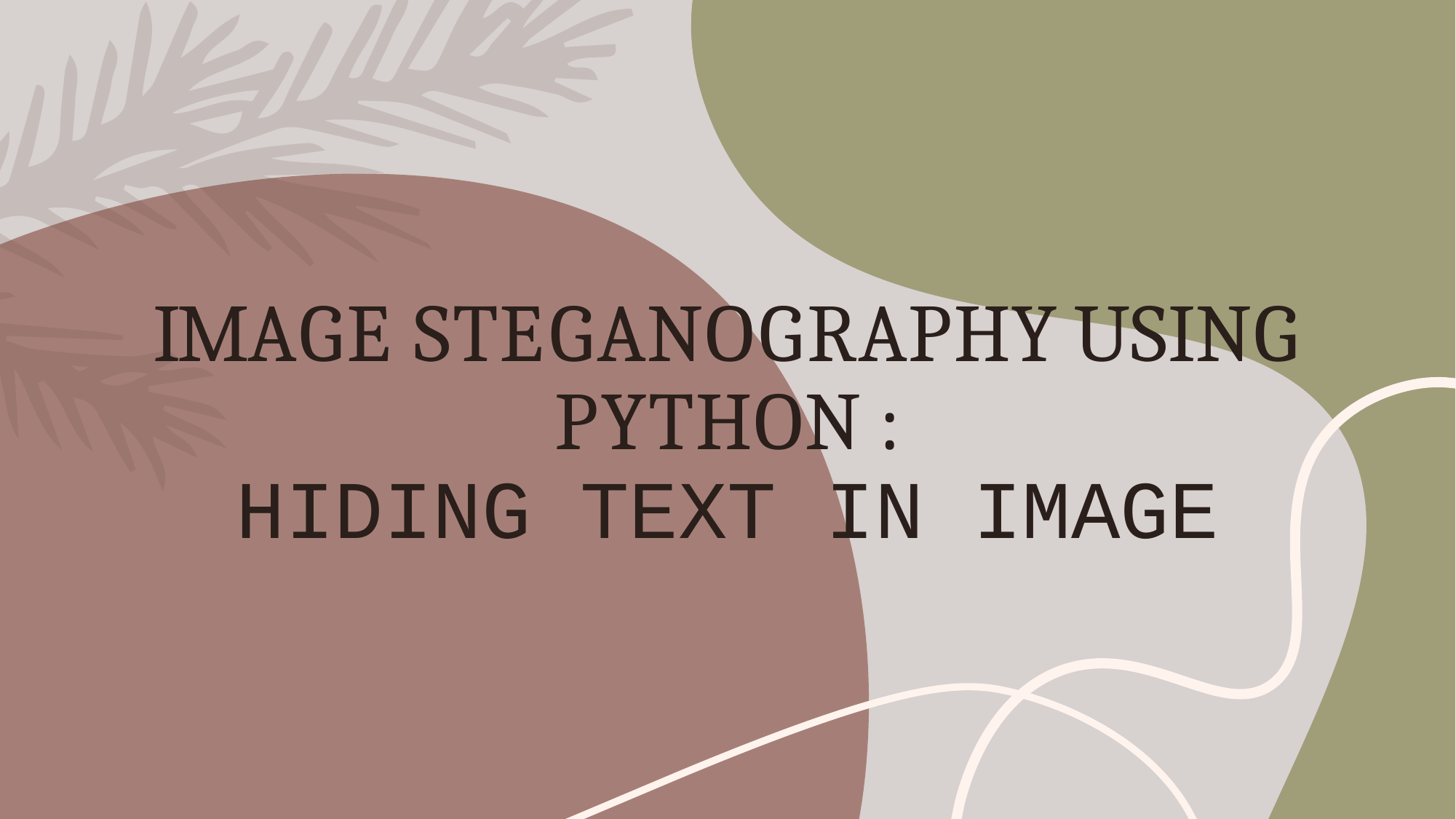

# IMAGE STEGANOGRAPHY USING PYTHON : HIDING TEXT IN IMAGE